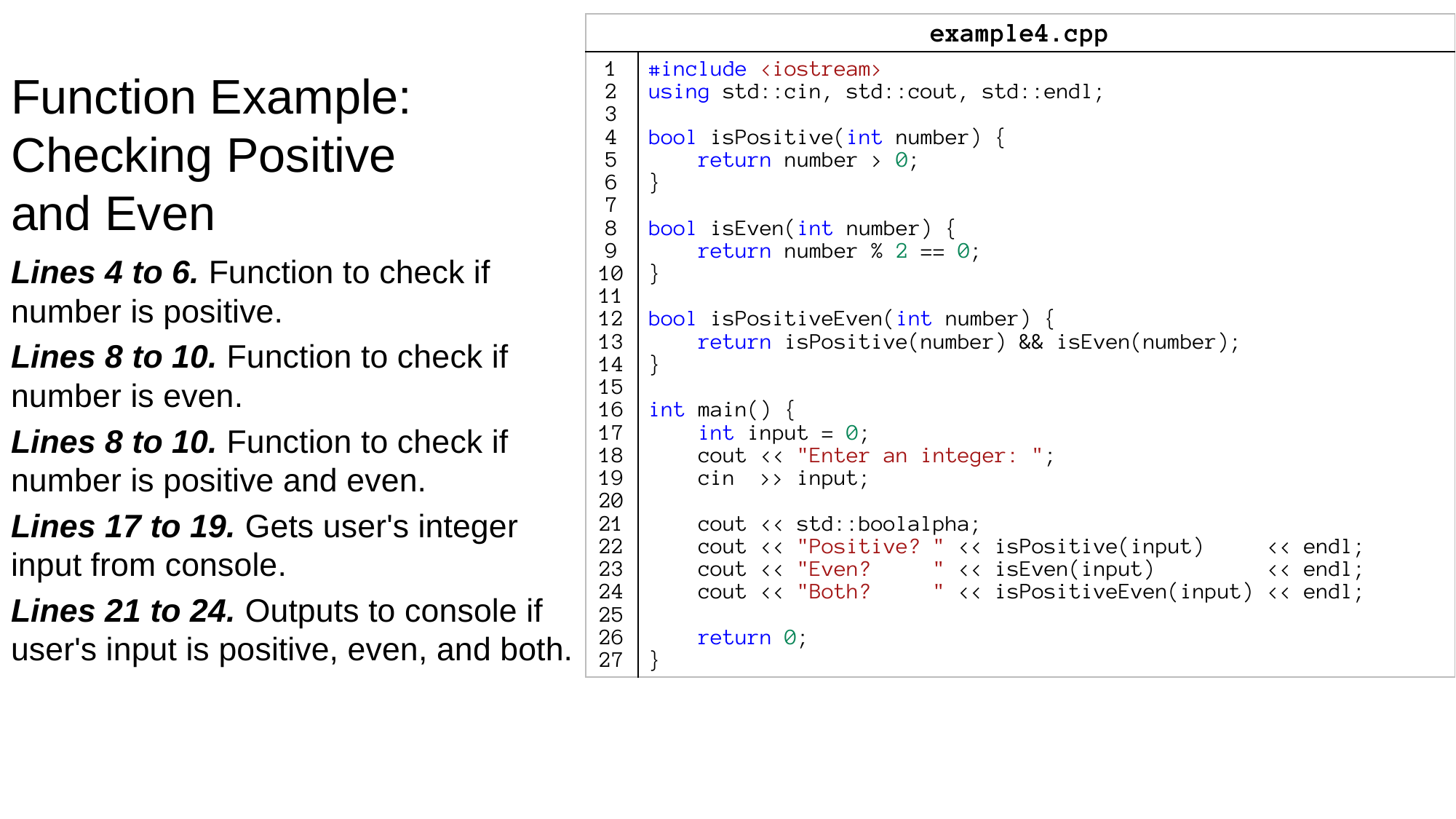

| example4.cpp |  |
| --- | --- |
| 1 2 3 4 5 6 7 8 9 10 11 12 13 14 15 16 17 18 19 20 21 22 23 24 25 26 27 | #include <iostream> using std::cin, std::cout, std::endl; bool isPositive(int number) {     return number > 0; } bool isEven(int number) {     return number % 2 == 0; } bool isPositiveEven(int number) {     return isPositive(number) && isEven(number); } int main() {     int input = 0;     cout << "Enter an integer: ";     cin  >> input;     cout << std::boolalpha;     cout << "Positive? " << isPositive(input)     << endl;     cout << "Even?     " << isEven(input)         << endl;     cout << "Both?     " << isPositiveEven(input) << endl;     return 0; } |
# Function Example: Checking Positive and Even
Lines 4 to 6. Function to check if number is positive.
Lines 8 to 10. Function to check if number is even.
Lines 8 to 10. Function to check if number is positive and even.
Lines 17 to 19. Gets user's integer input from console.
Lines 21 to 24. Outputs to console if user's input is positive, even, and both.